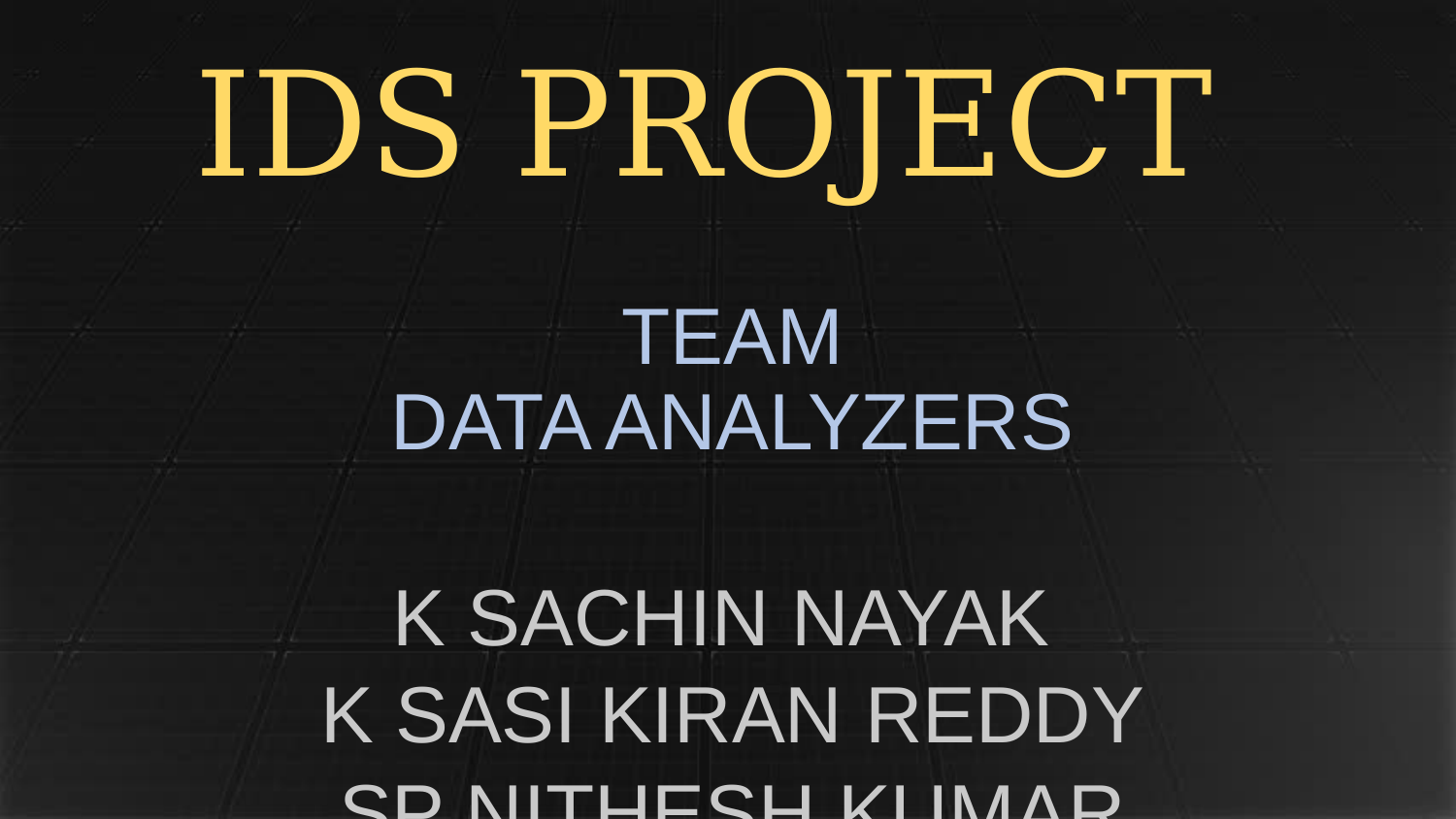

# IDS PROJECT
TEAM
DATA ANALYZERS

K SACHIN NAYAK
K SASI KIRAN REDDY
SP NITHESH KUMAR